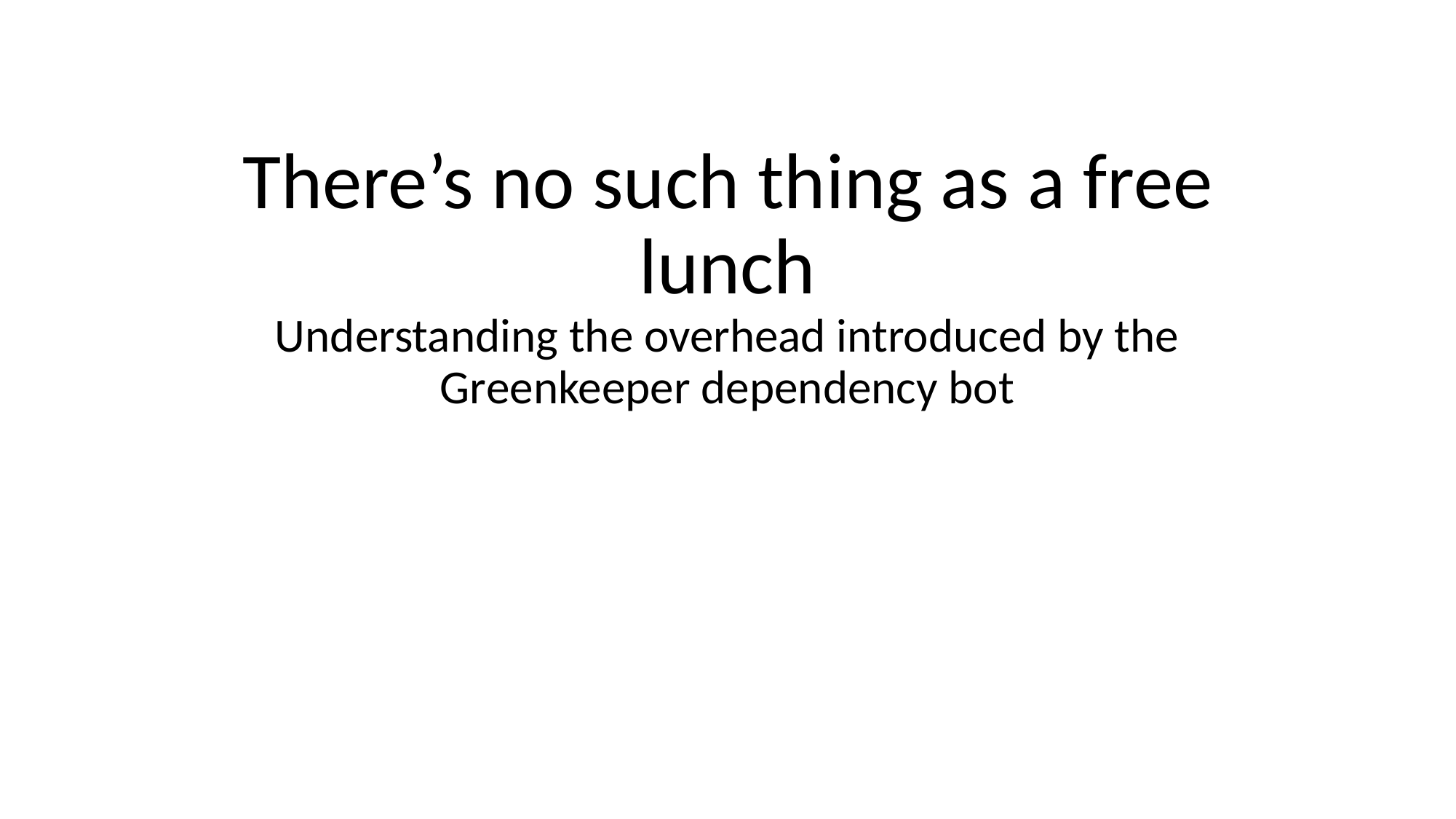

# There’s no such thing as a free lunch Understanding the overhead introduced by the Greenkeeper dependency bot